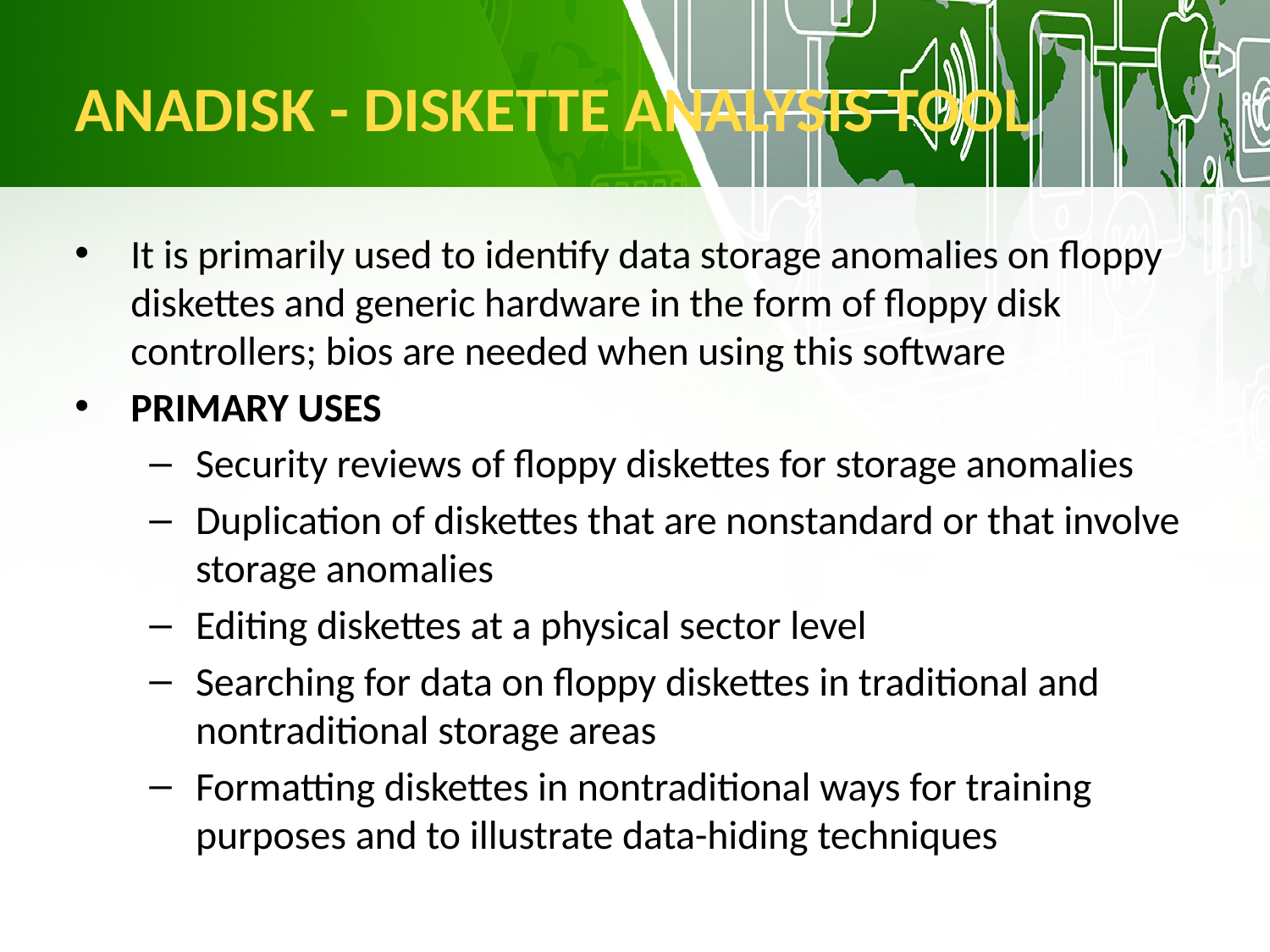

ANADISK - DISKETTE ANALYSIS TOOL
It is primarily used to identify data storage anomalies on floppy diskettes and generic hardware in the form of floppy disk controllers; bios are needed when using this software
PRIMARY USES
Security reviews of floppy diskettes for storage anomalies
Duplication of diskettes that are nonstandard or that involve storage anomalies
Editing diskettes at a physical sector level
Searching for data on floppy diskettes in traditional and nontraditional storage areas
Formatting diskettes in nontraditional ways for training purposes and to illustrate data-hiding techniques